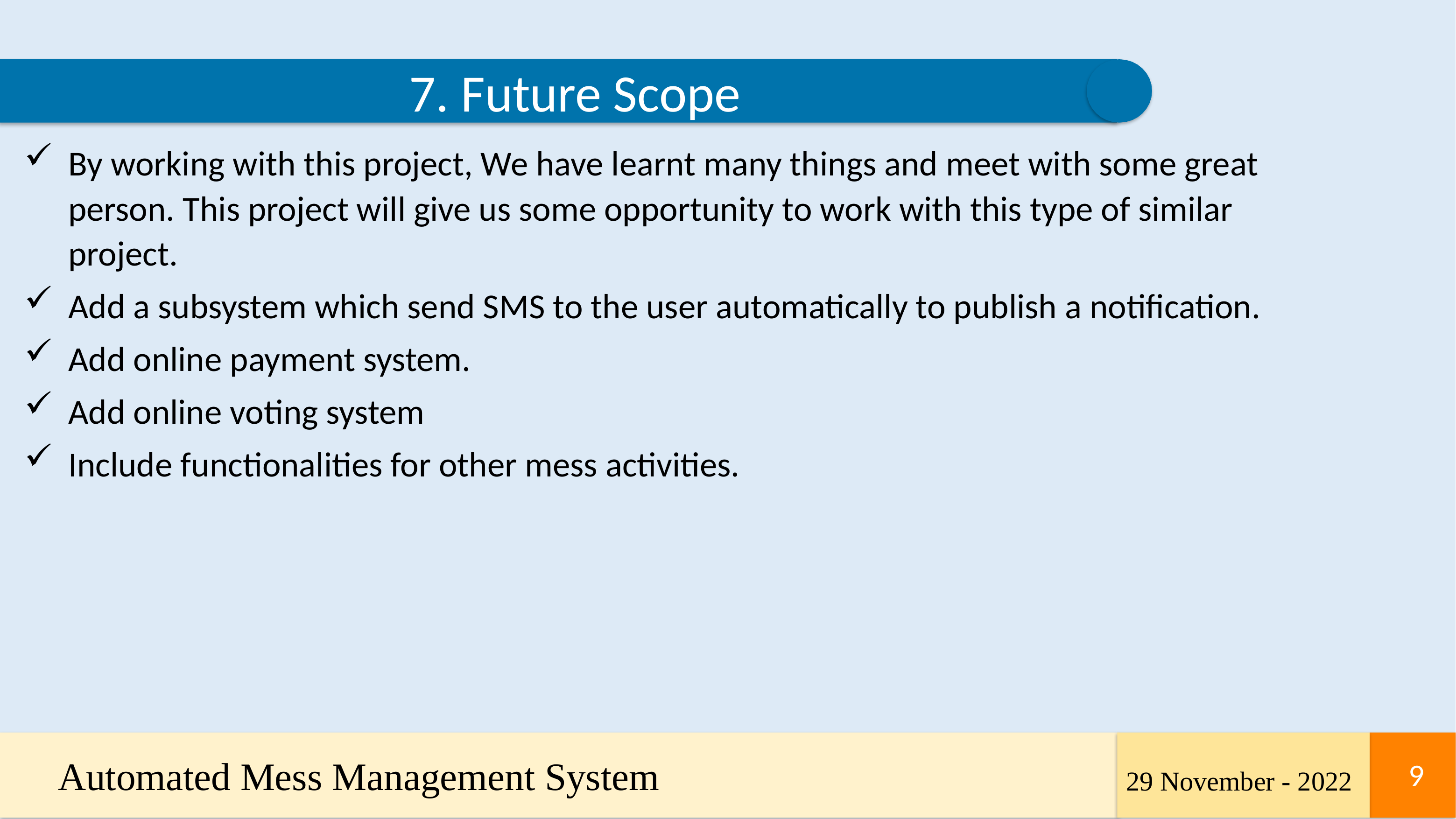

7. Future Scope

By working with this project, We have learnt many things and meet with some great person. This project will give us some opportunity to work with this type of similar project.
Add a subsystem which send SMS to the user automatically to publish a notification.
Add online payment system.
Add online voting system
Include functionalities for other mess activities.

Automated Mess Management System
9
9
29 November - 2022